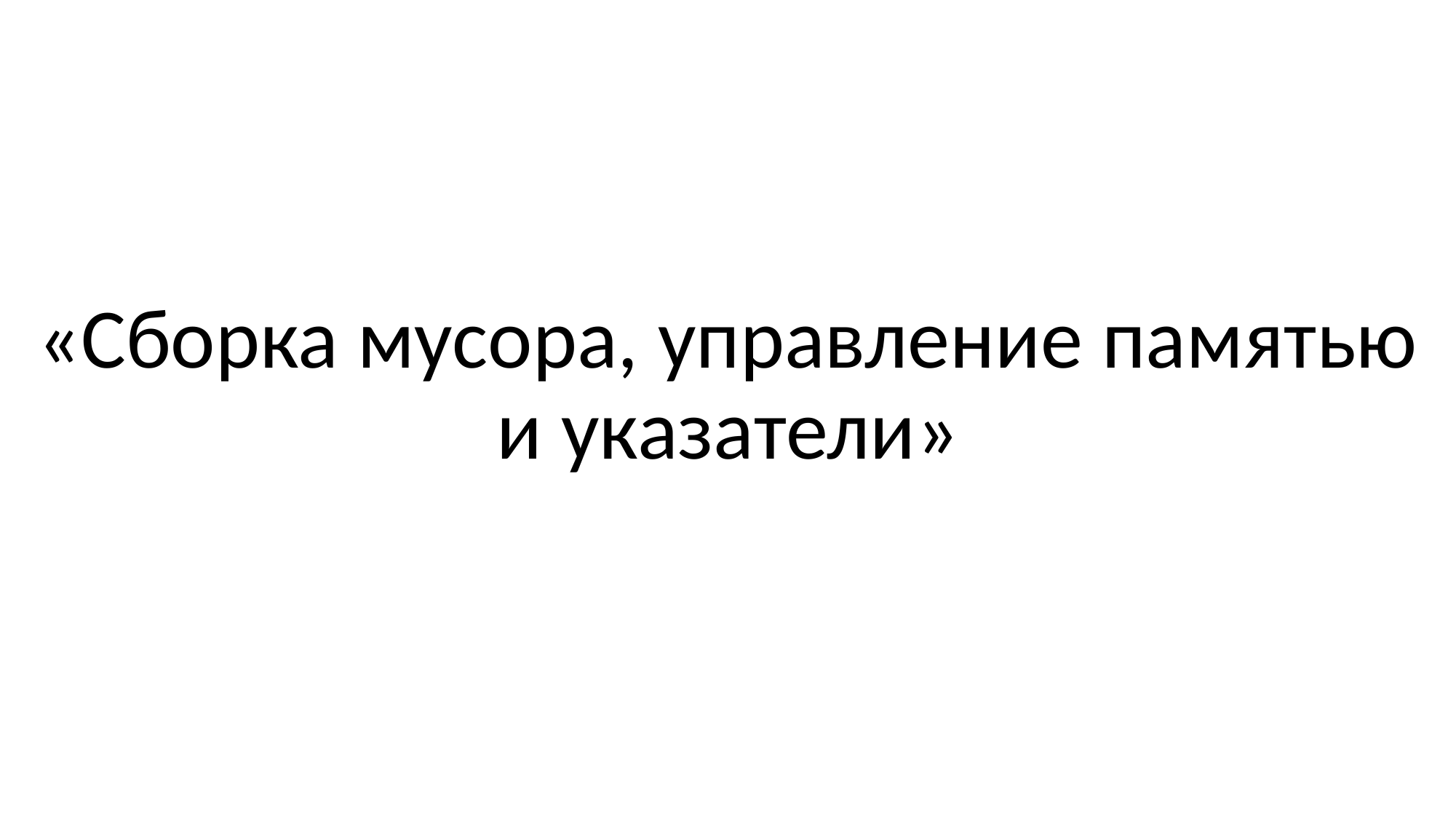

# «Сборка мусора, управление памятью и указатели»